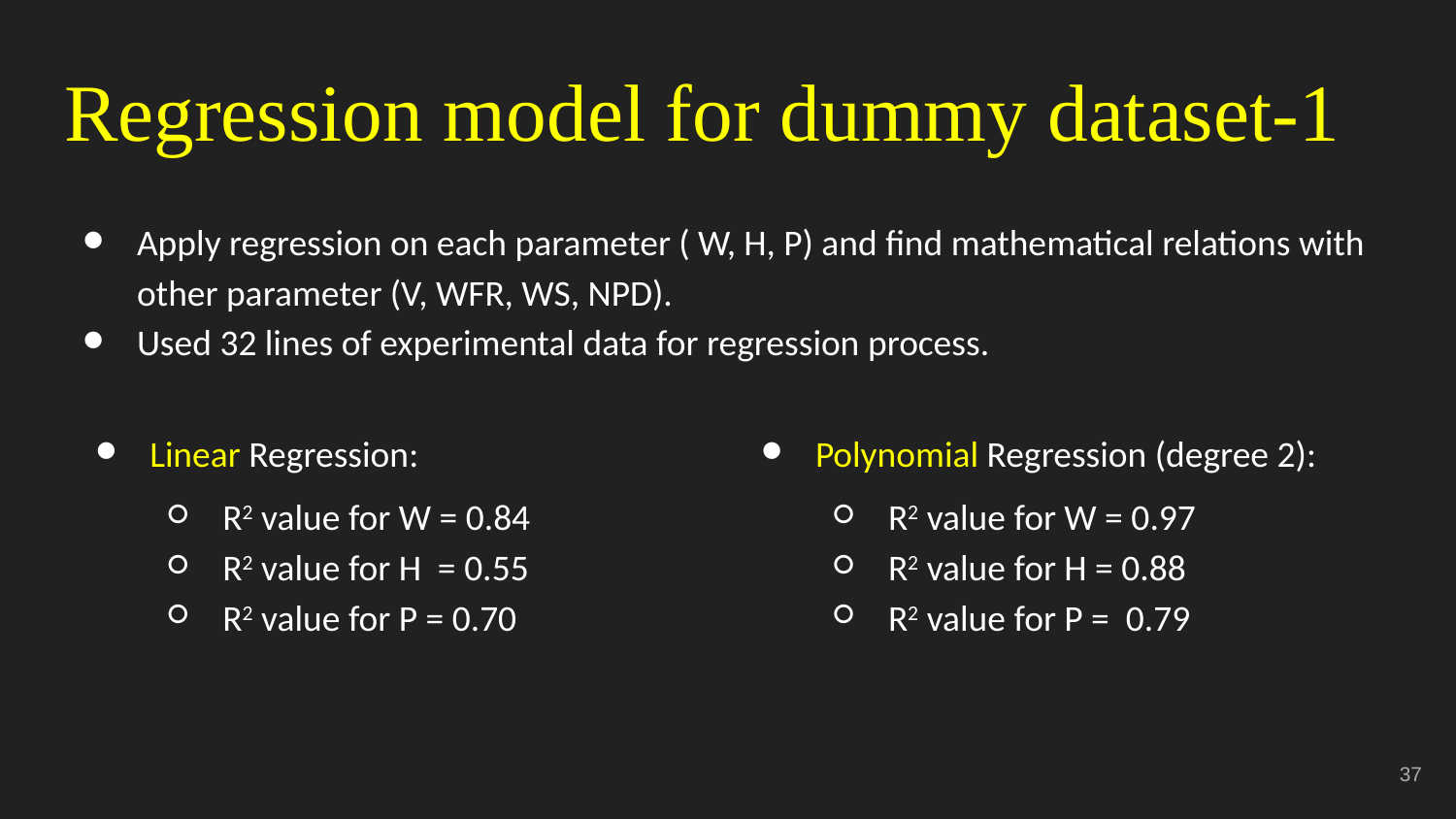

# Regression model for dummy dataset-1
Apply regression on each parameter ( W, H, P) and find mathematical relations with other parameter (V, WFR, WS, NPD).
Used 32 lines of experimental data for regression process.

Linear Regression:
R2 value for W = 0.84
R2 value for H  = 0.55
R2 value for P = 0.70
Polynomial Regression (degree 2):
R2 value for W = 0.97
R2 value for H = 0.88
R2 value for P =  0.79

37